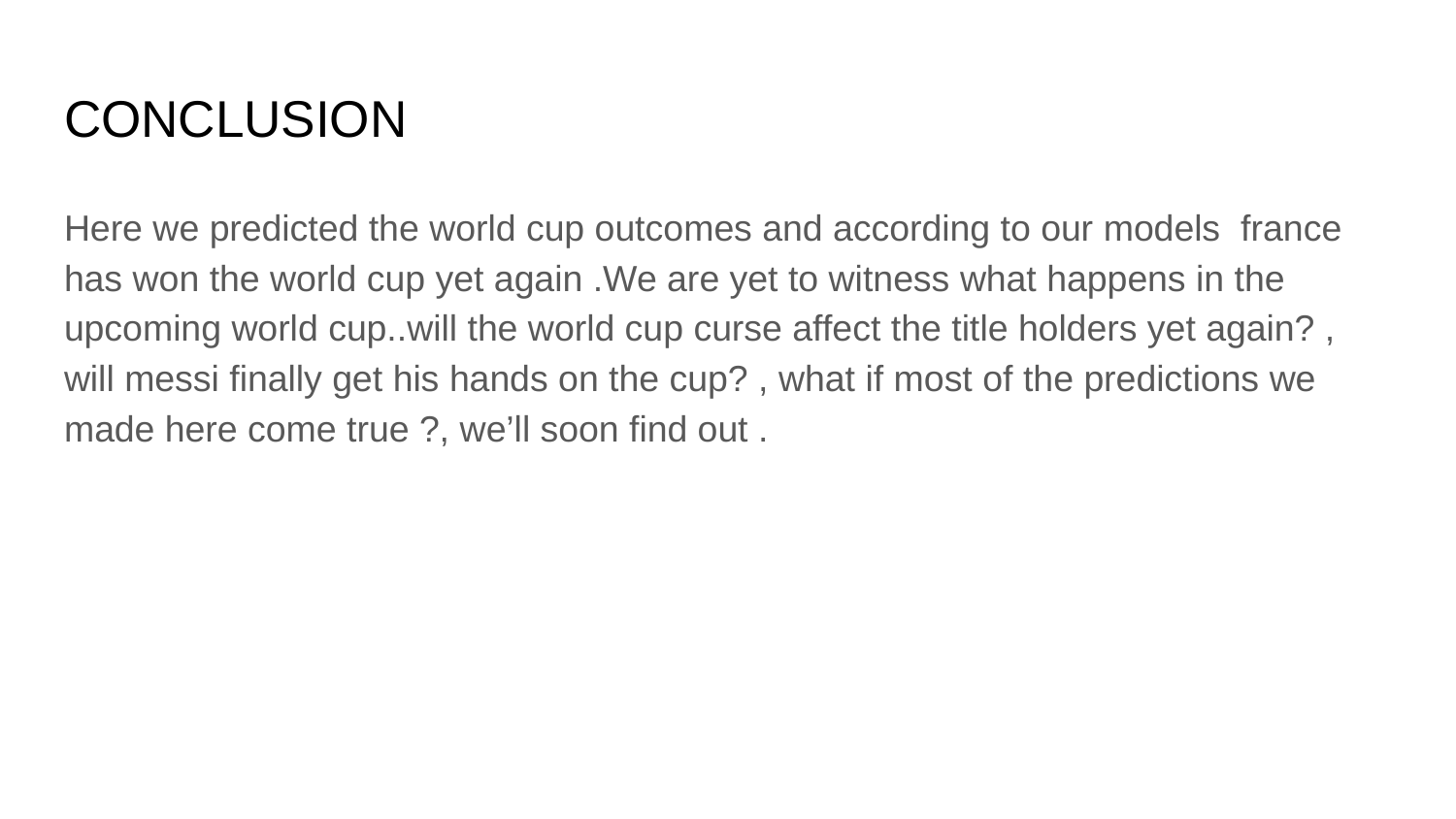

# CONCLUSION
Here we predicted the world cup outcomes and according to our models  france has won the world cup yet again .We are yet to witness what happens in the upcoming world cup..will the world cup curse affect the title holders yet again? , will messi finally get his hands on the cup? , what if most of the predictions we made here come true ?, we’ll soon find out .